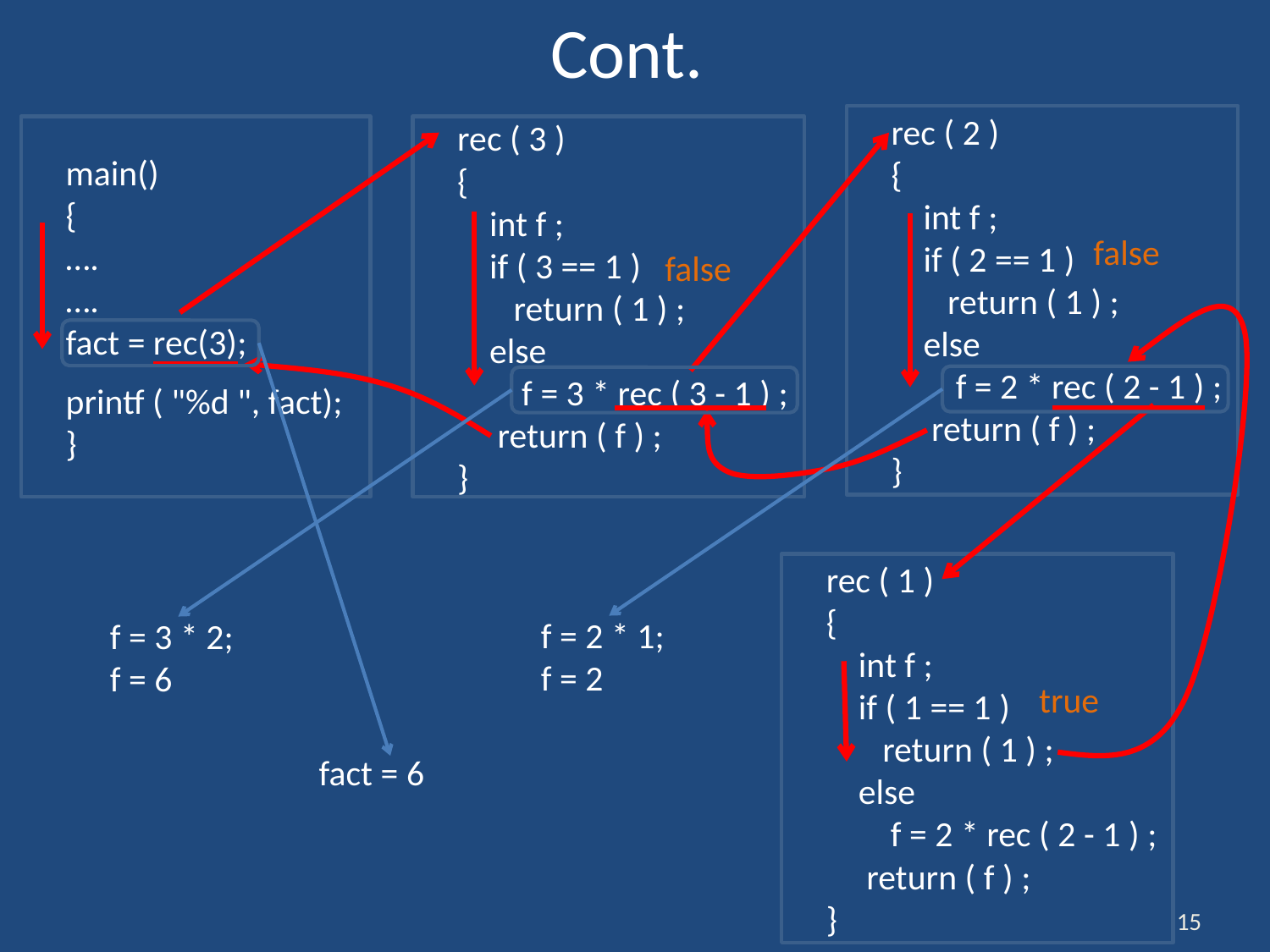

# Cont.
rec ( 2 )
{
    int f ;
    if ( 2 == 1 )
       return ( 1 ) ;
    else
        f = 2 * rec ( 2 - 1 ) ;
     return ( f ) ;
}
main()
{
….
….
fact = rec(3);

printf ( "%d ", fact);
}
rec ( 3 )
{
    int f ;
    if ( 3 == 1 )
       return ( 1 ) ;
    else
        f = 3 * rec ( 3 - 1 ) ;
     return ( f ) ;
}
false
false

fact = 6

f = 2 * 1;
f = 2

f = 3 * 2;
f = 6

rec ( 1 )
{
    int f ;
    if ( 1 == 1 )
       return ( 1 ) ;
    else
        f = 2 * rec ( 2 - 1 ) ;
     return ( f ) ;
}
true